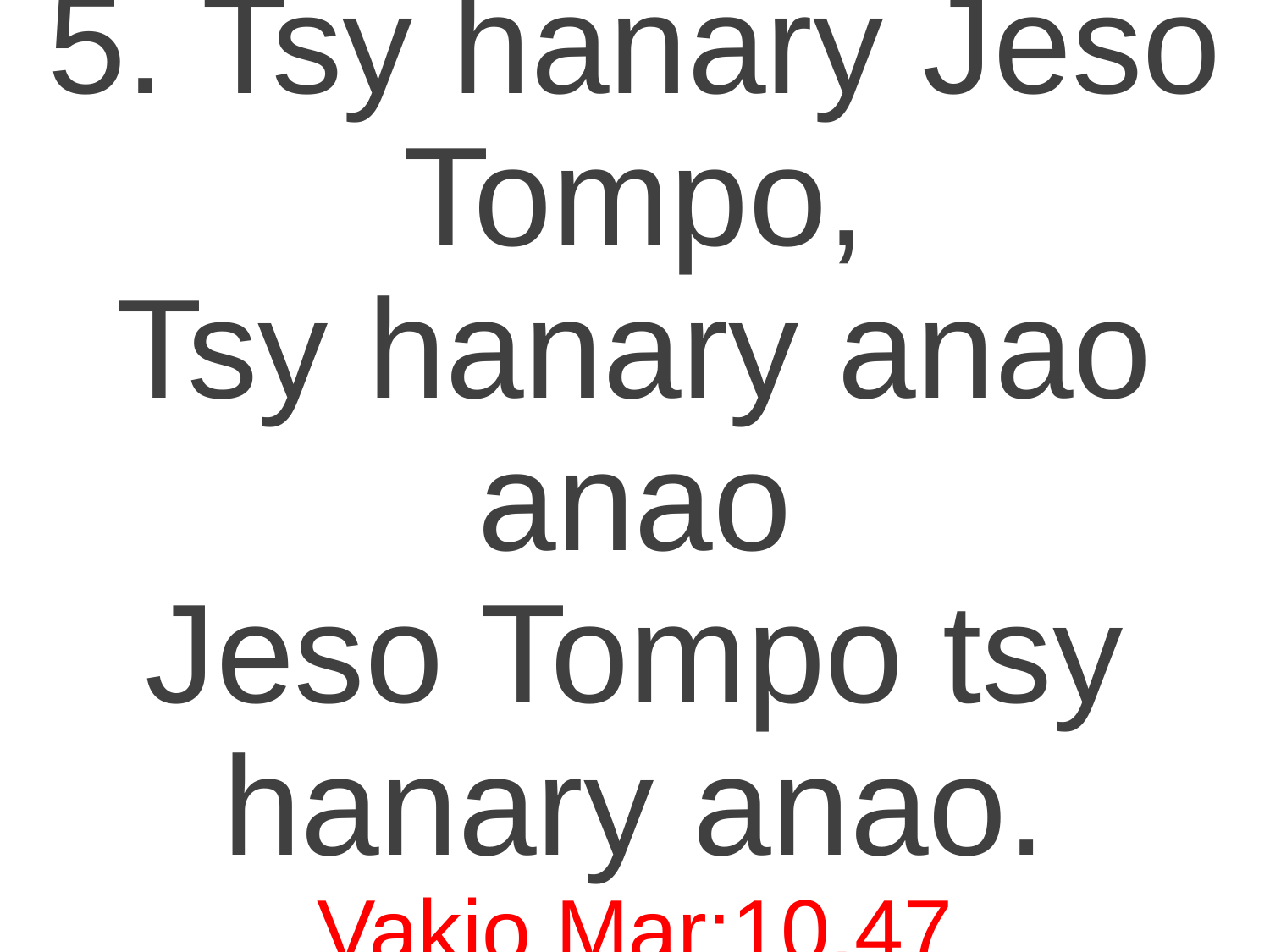

5. Tsy hanary Jeso Tompo,
Tsy hanary anao anao
Jeso Tompo tsy hanary anao.
Vakio Mar:10.47